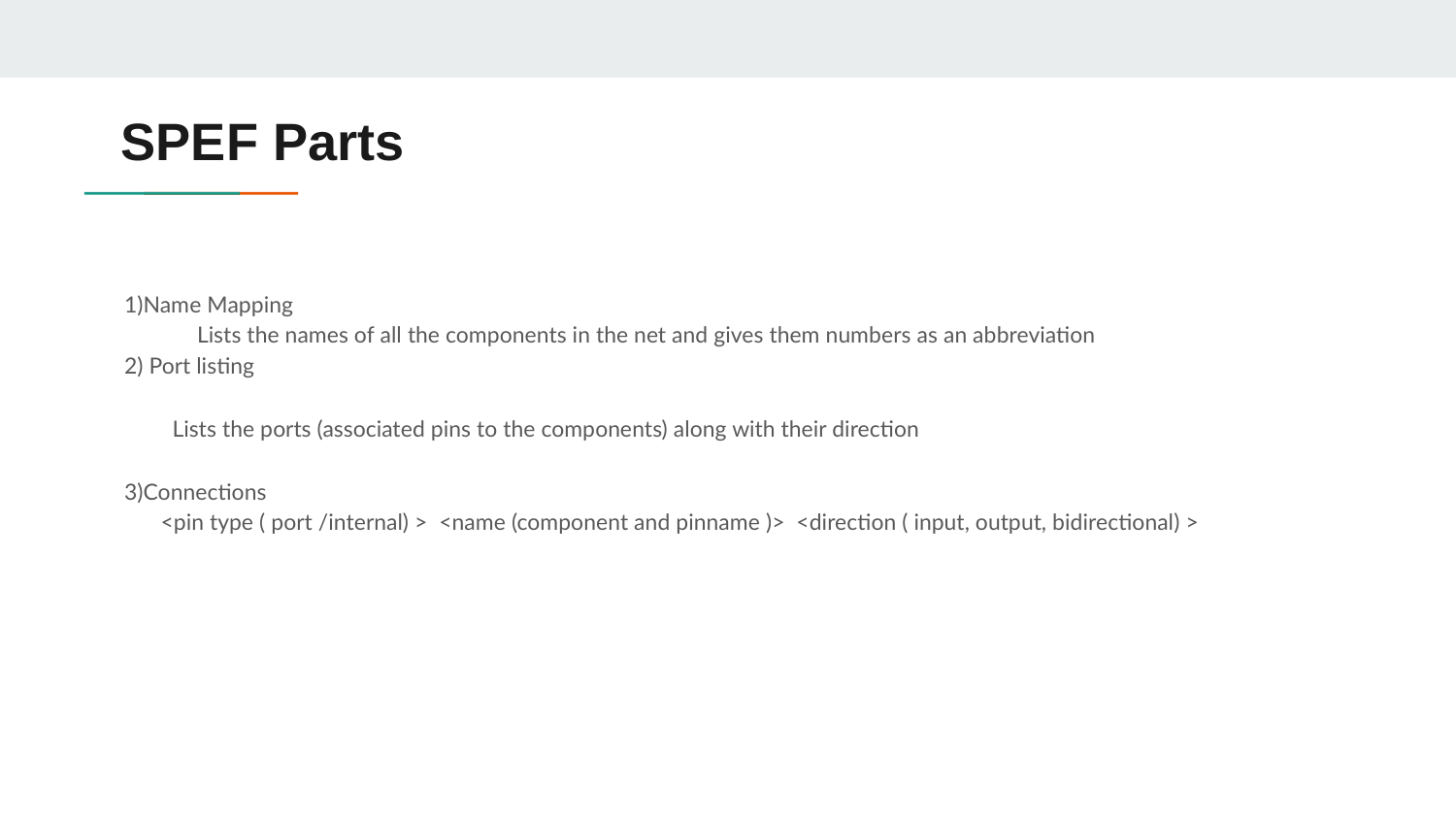

# SPEF Parts
1)Name Mapping
Lists the names of all the components in the net and gives them numbers as an abbreviation
2) Port listing
  Lists the ports (associated pins to the components) along with their direction
3)Connections
	<pin type ( port /internal) >  <name (component and pinname )>  <direction ( input, output, bidirectional) >